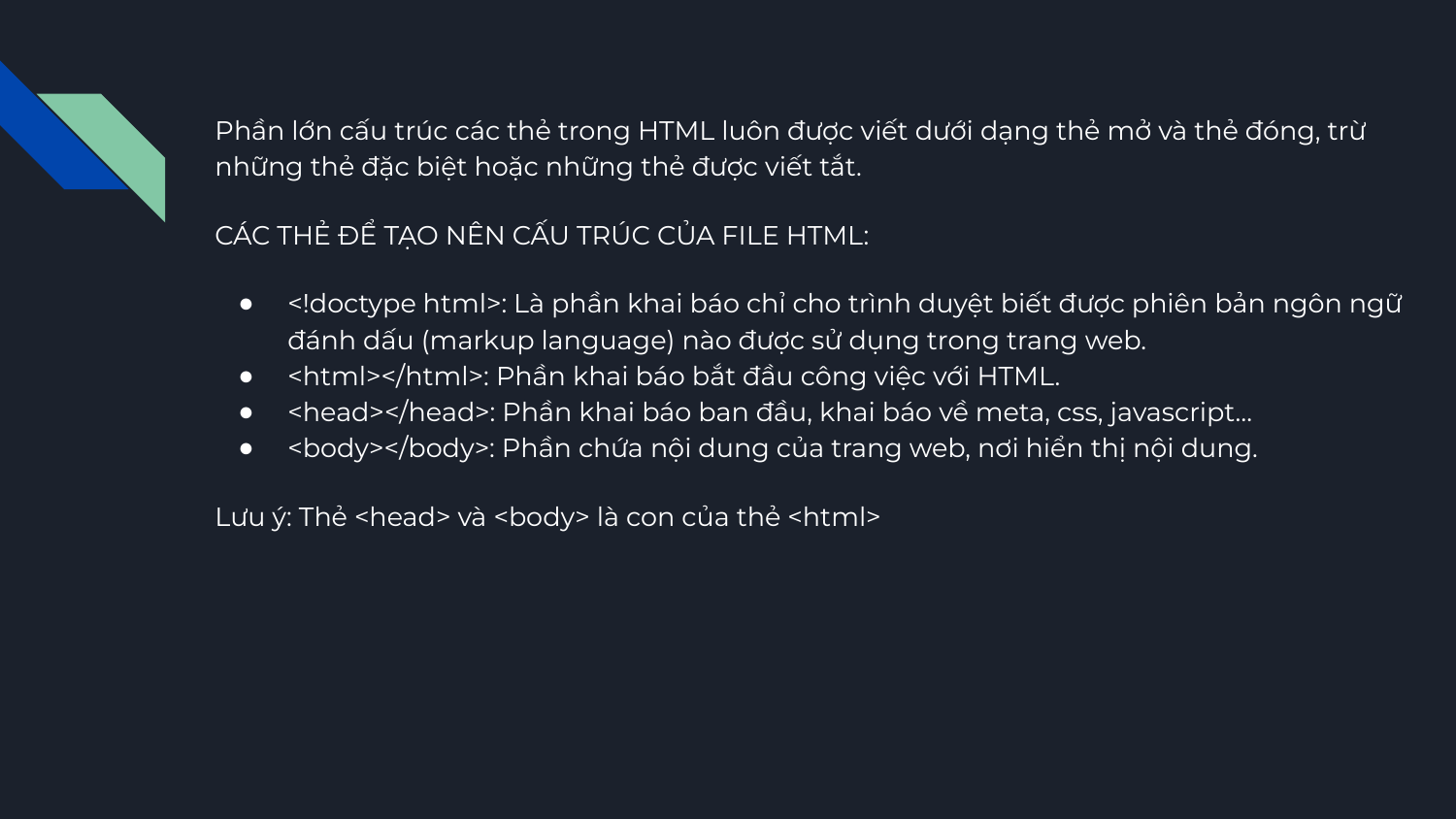

Phần lớn cấu trúc các thẻ trong HTML luôn được viết dưới dạng thẻ mở và thẻ đóng, trừ những thẻ đặc biệt hoặc những thẻ được viết tắt.
CÁC THẺ ĐỂ TẠO NÊN CẤU TRÚC CỦA FILE HTML:
<!doctype html>: Là phần khai báo chỉ cho trình duyệt biết được phiên bản ngôn ngữ đánh dấu (markup language) nào được sử dụng trong trang web.
<html></html>: Phần khai báo bắt đầu công việc với HTML.
<head></head>: Phần khai báo ban đầu, khai báo về meta, css, javascript…
<body></body>: Phần chứa nội dung của trang web, nơi hiển thị nội dung.
Lưu ý: Thẻ <head> và <body> là con của thẻ <html>